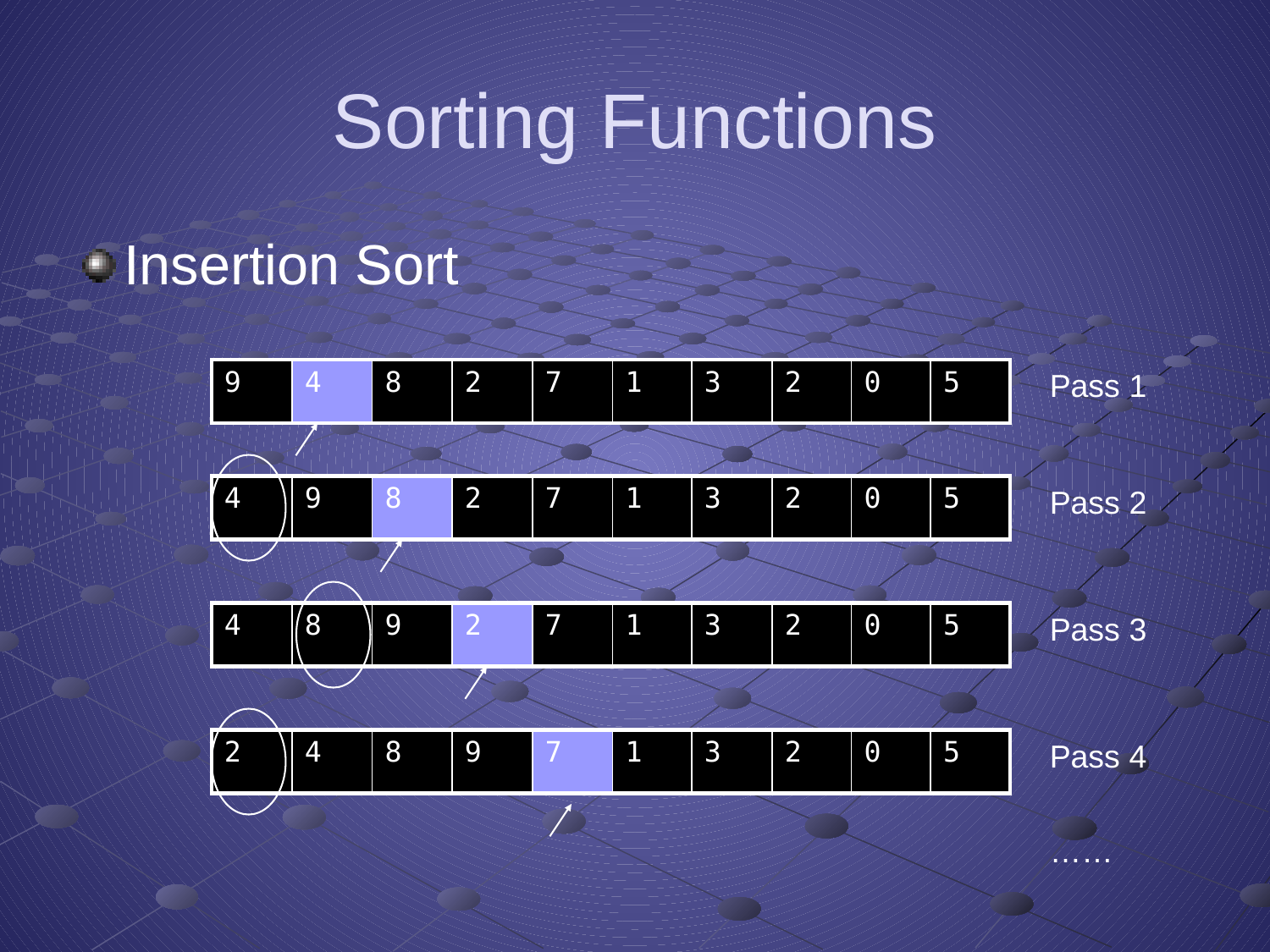

# Sorting Functions
Insertion Sort
| 9 | 4 | 8 | 2 | 7 | 1 | 3 | 2 | 0 | 5 |
| --- | --- | --- | --- | --- | --- | --- | --- | --- | --- |
Pass 1

| 4 | 9 | 8 | 2 | 7 | 1 | 3 | 2 | 0 | 5 |
| --- | --- | --- | --- | --- | --- | --- | --- | --- | --- |
Pass 2

| 4 | 8 | 9 | 2 | 7 | 1 | 3 | 2 | 0 | 5 |
| --- | --- | --- | --- | --- | --- | --- | --- | --- | --- |
Pass 3

| 2 | 4 | 8 | 9 | 7 | 1 | 3 | 2 | 0 | 5 |
| --- | --- | --- | --- | --- | --- | --- | --- | --- | --- |
Pass 4

……